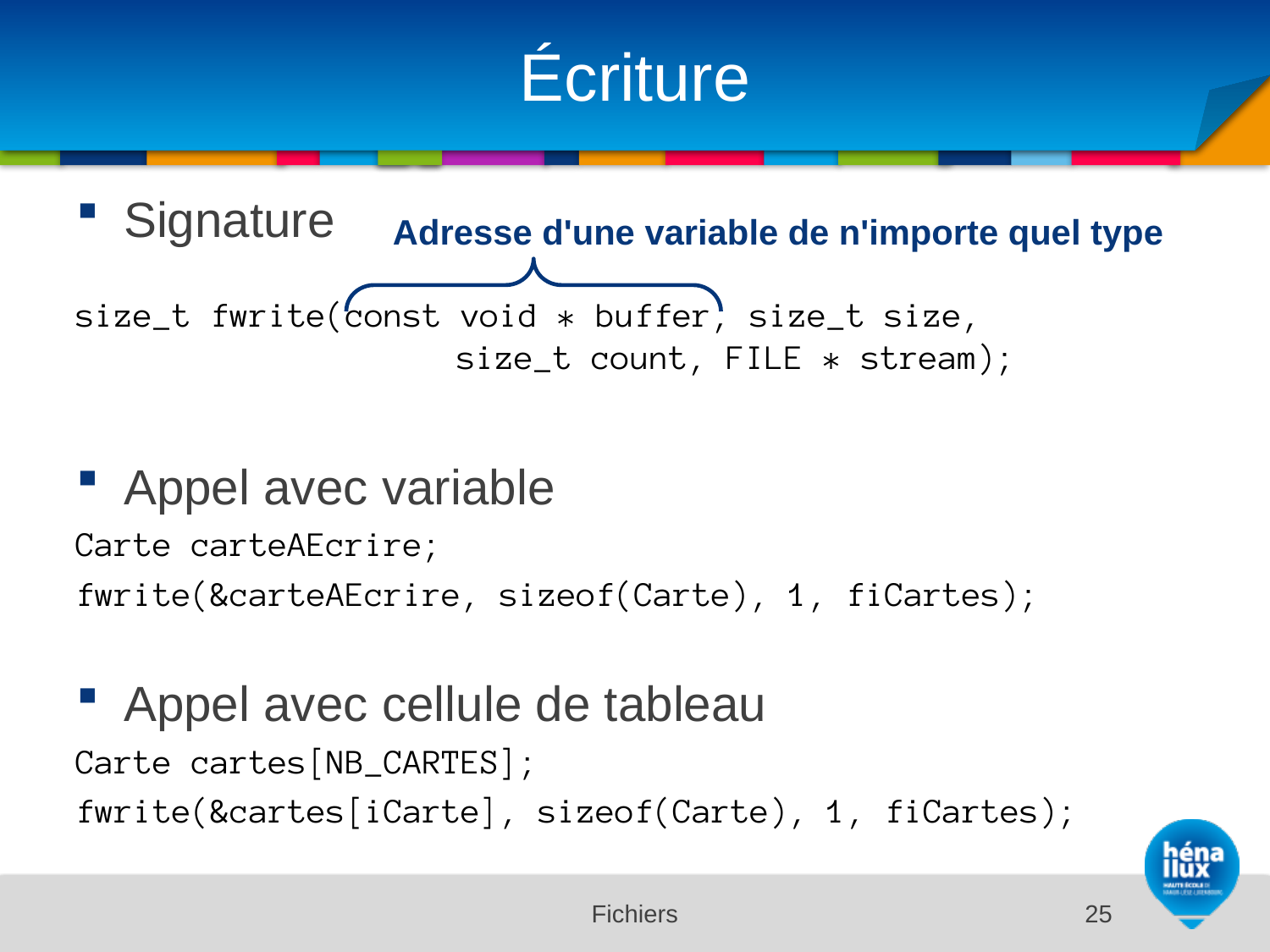

# Écriture
Signature

size_t fwrite(const void * buffer, size_t size,
			size_t count, FILE * stream);

Appel avec variable
Carte carteAEcrire;
fwrite(&carteAEcrire, sizeof(Carte), 1, fiCartes);

Appel avec cellule de tableau
Carte cartes[NB_CARTES];
fwrite(&cartes[iCarte], sizeof(Carte), 1, fiCartes);

Adresse d'une variable de n'importe quel type
Fichiers
25